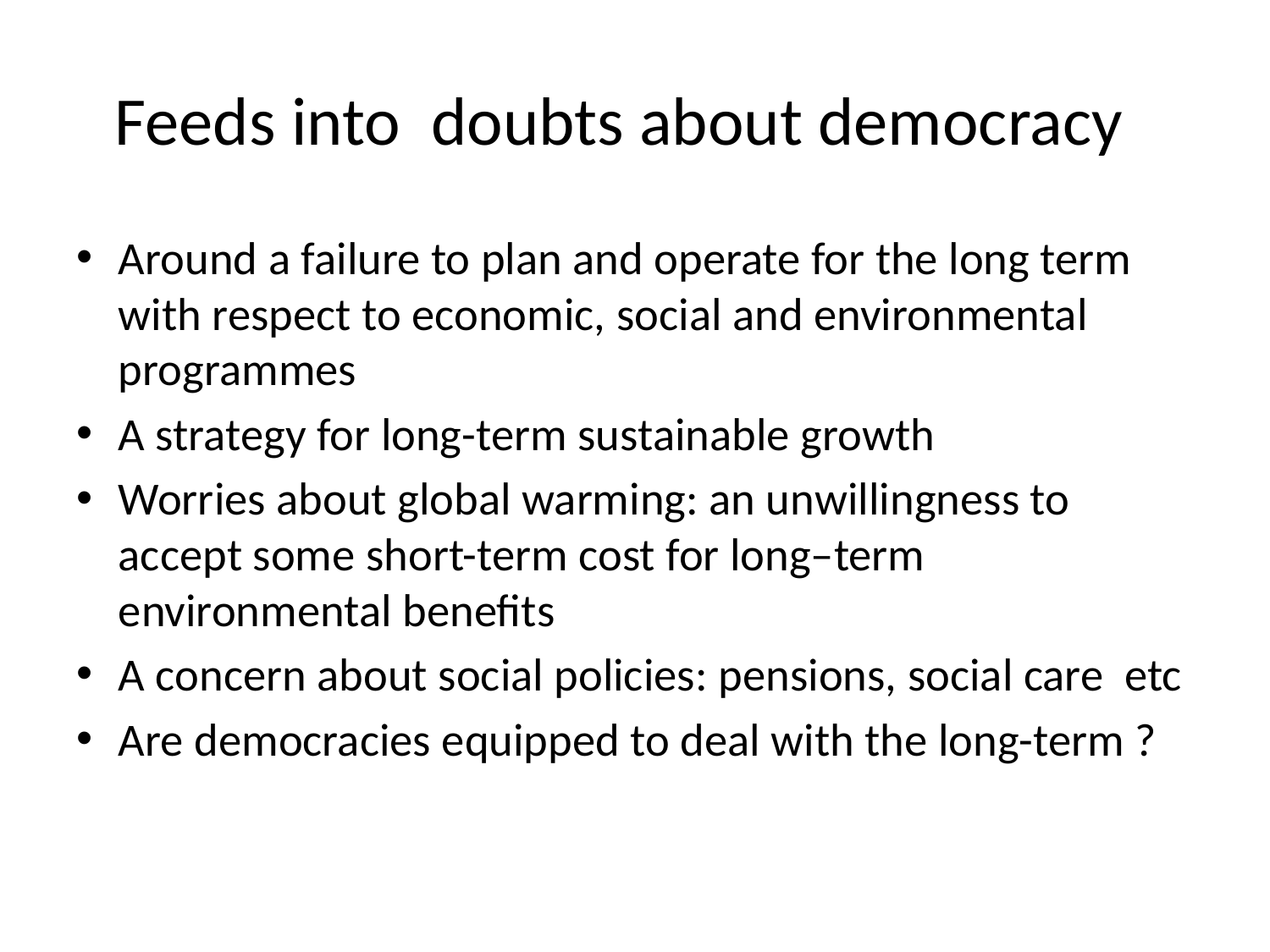

# Feeds into  doubts about democracy
Around a failure to plan and operate for the long term with respect to economic, social and environmental  programmes
A strategy for long-term sustainable growth
Worries about global warming: an unwillingness to accept some short-term cost for long–term environmental benefits
A concern about social policies: pensions, social care  etc
Are democracies equipped to deal with the long-term ?